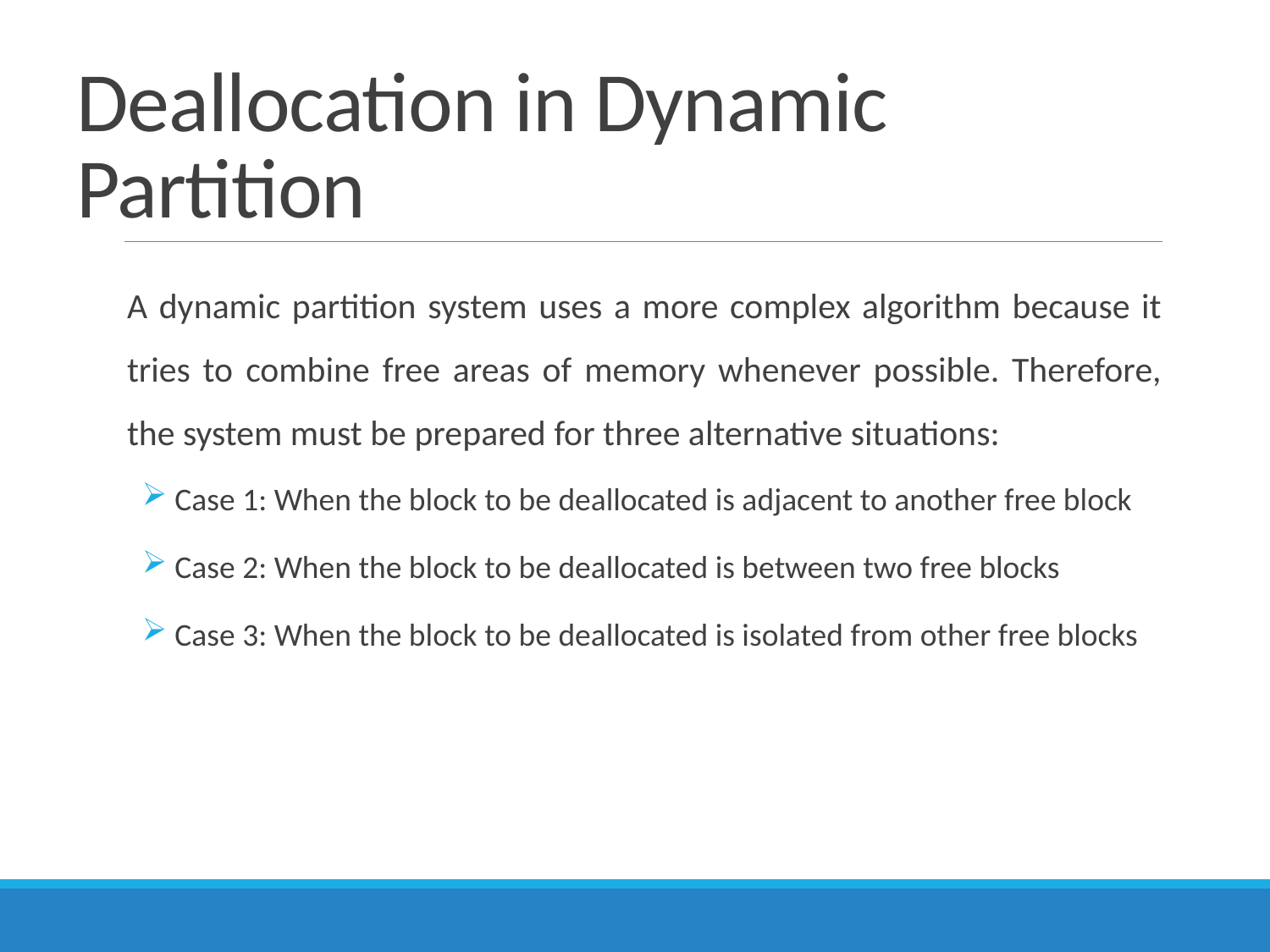

# Deallocation in Dynamic Partition
A dynamic partition system uses a more complex algorithm because it tries to combine free areas of memory whenever possible. Therefore, the system must be prepared for three alternative situations:
 Case 1: When the block to be deallocated is adjacent to another free block
 Case 2: When the block to be deallocated is between two free blocks
 Case 3: When the block to be deallocated is isolated from other free blocks